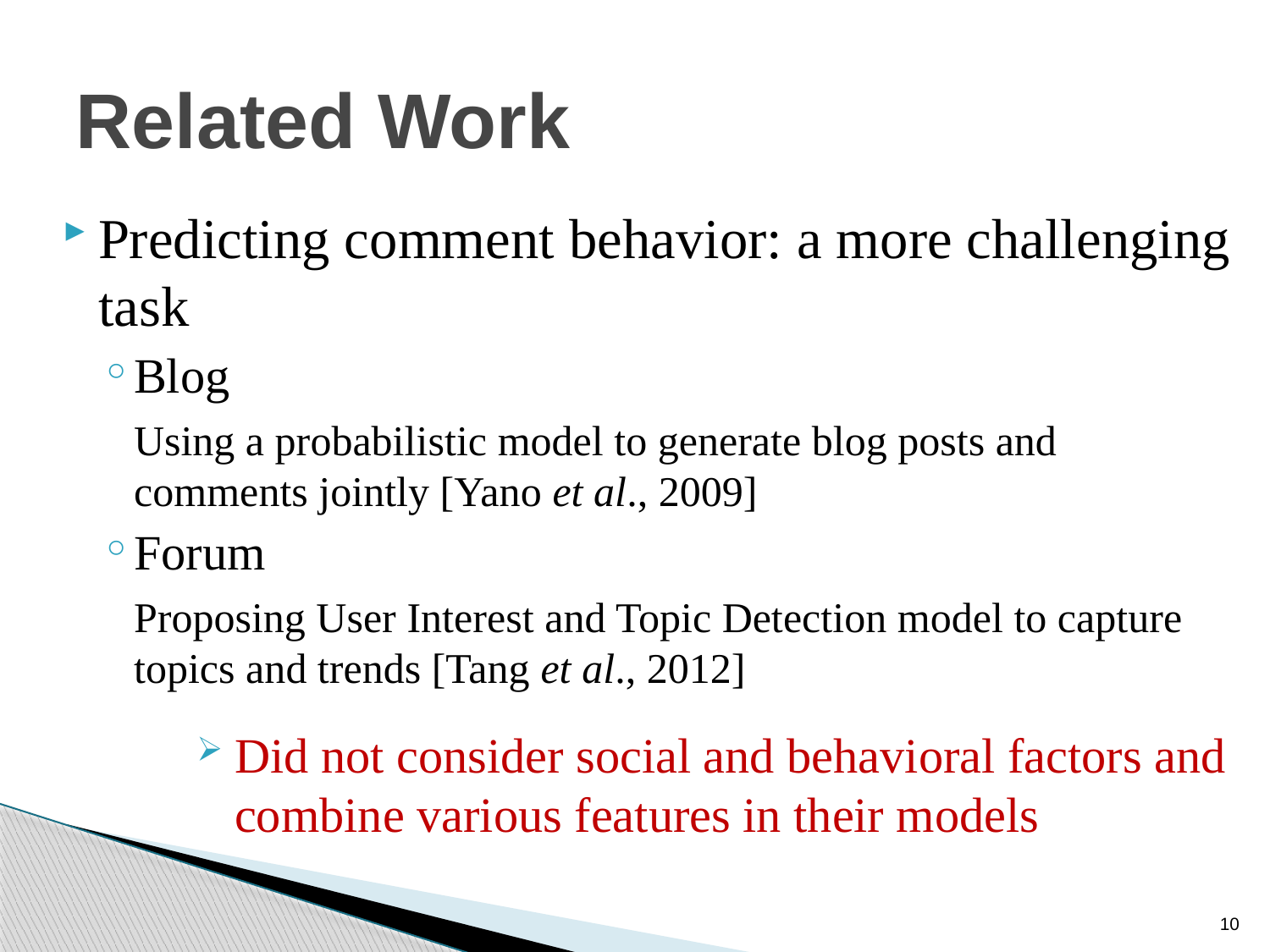

# Related Work
Predicting comment behavior: a more challenging task
Blog
	Using a probabilistic model to generate blog posts and comments jointly [Yano et al., 2009]
Forum
	Proposing User Interest and Topic Detection model to capture topics and trends [Tang et al., 2012]
Did not consider social and behavioral factors and combine various features in their models
10